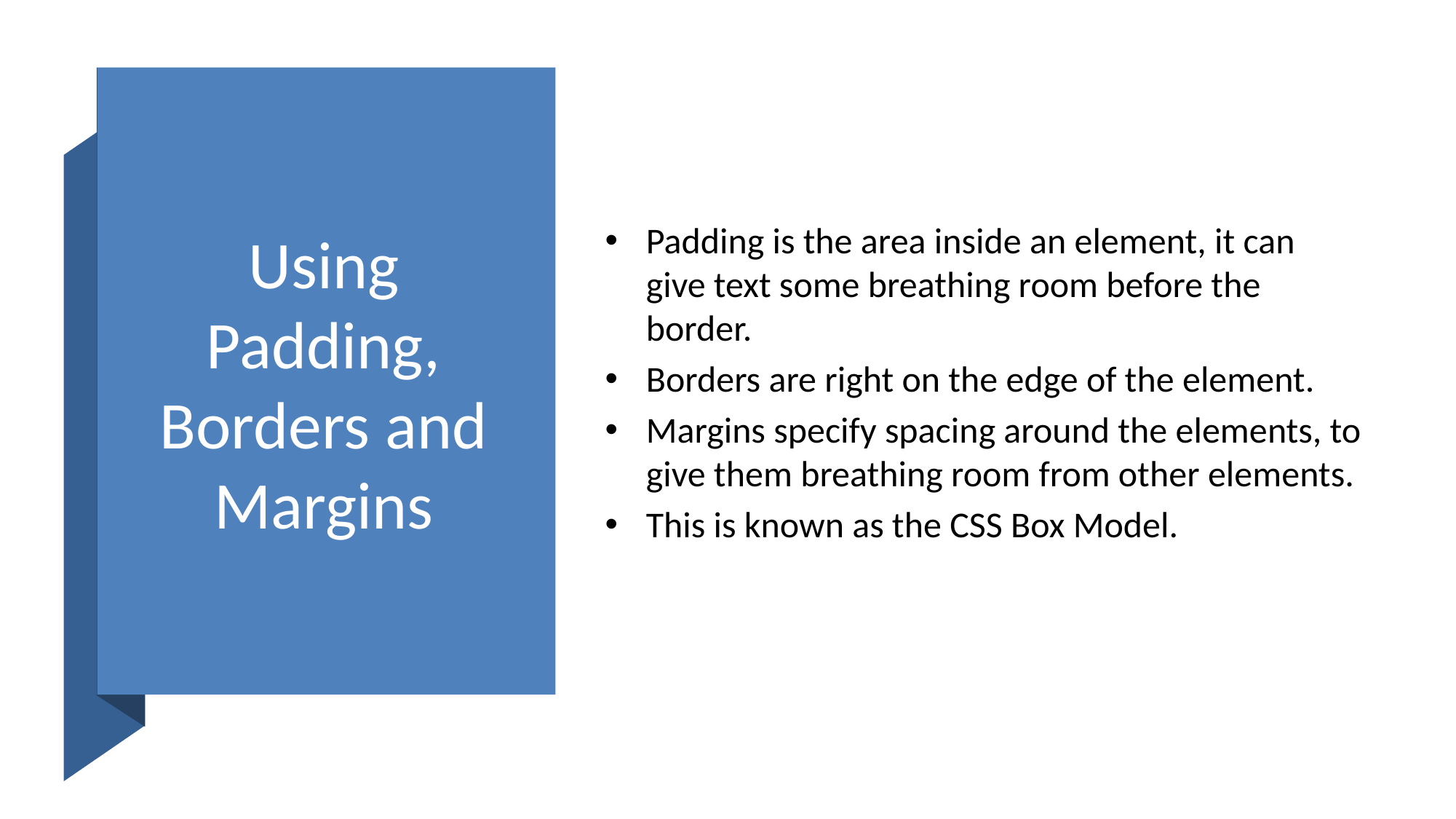

# Using Padding, Borders and Margins
Padding is the area inside an element, it can give text some breathing room before the border.
Borders are right on the edge of the element.
Margins specify spacing around the elements, to give them breathing room from other elements.
This is known as the CSS Box Model.